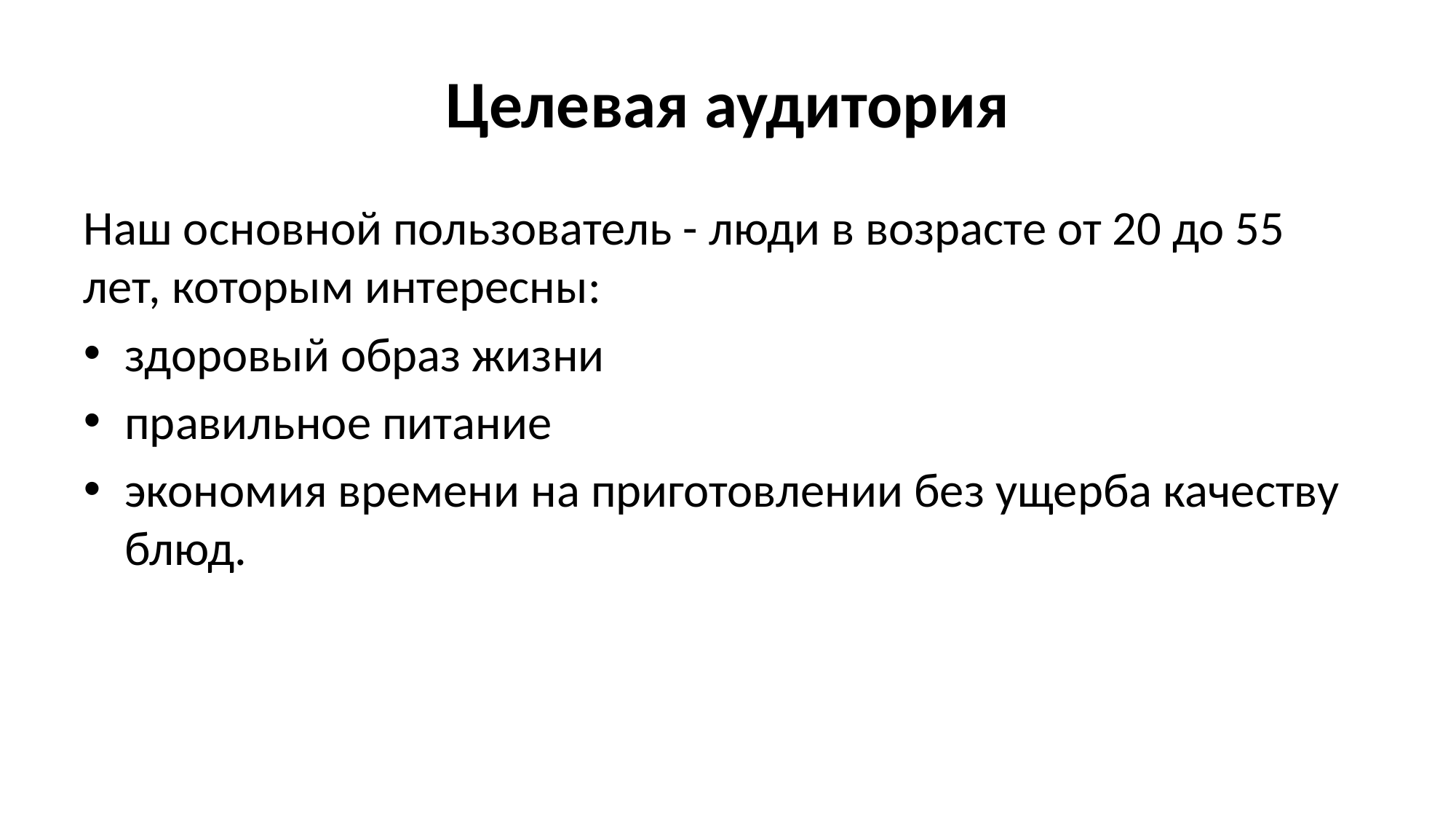

# Целевая аудитория
Наш основной пользователь - люди в возрасте от 20 до 55 лет, которым интересны:
здоровый образ жизни
правильное питание
экономия времени на приготовлении без ущерба качеству блюд.